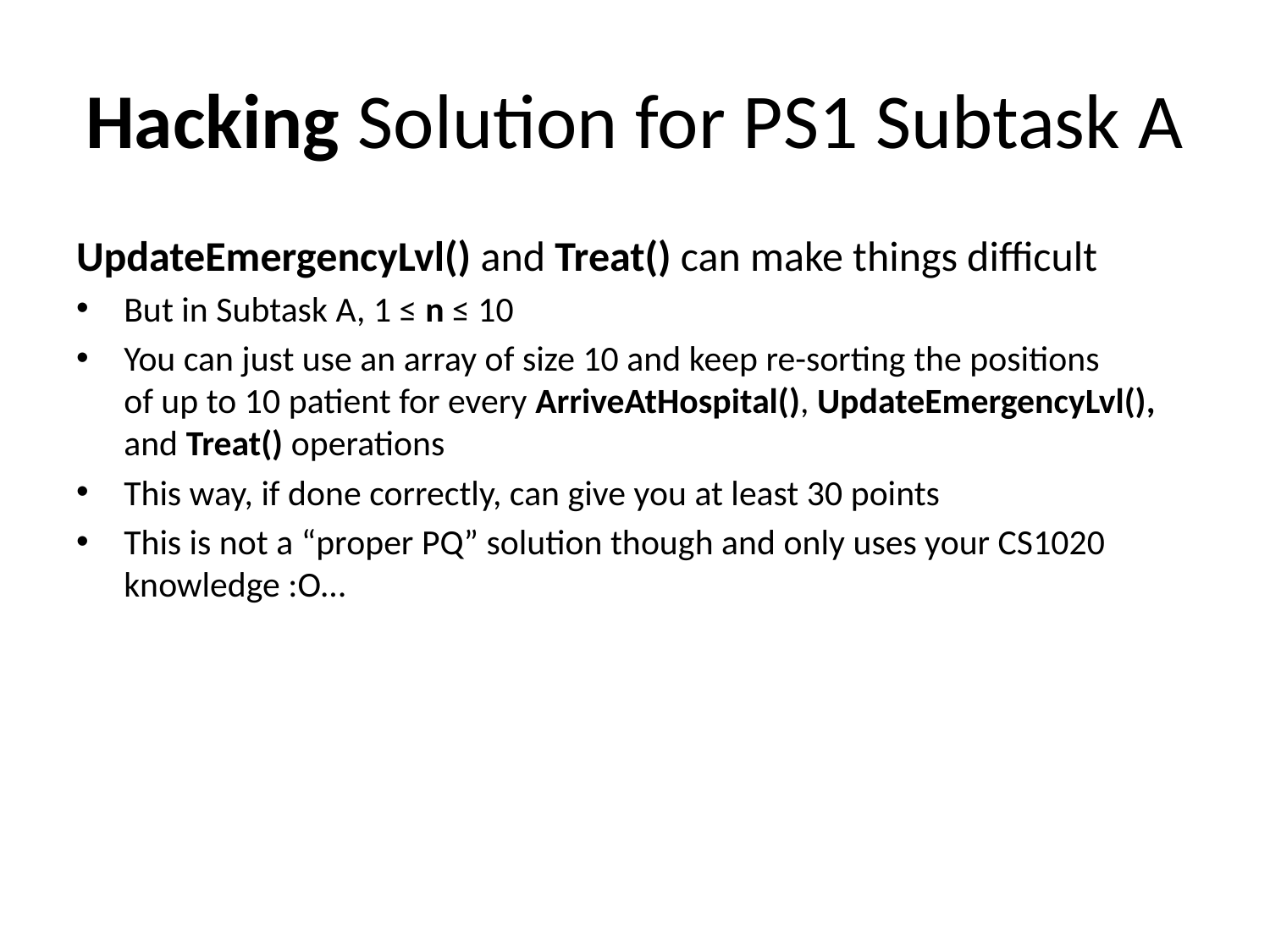

# Hacking Solution for PS1 Subtask A
UpdateEmergencyLvl() and Treat() can make things difficult
But in Subtask A, 1 ≤ n ≤ 10
You can just use an array of size 10 and keep re-sorting the positions
of up to 10 patient for every ArriveAtHospital(), UpdateEmergencyLvl(), and Treat() operations
This way, if done correctly, can give you at least 30 points
This is not a “proper PQ” solution though and only uses your CS1020 knowledge :O…